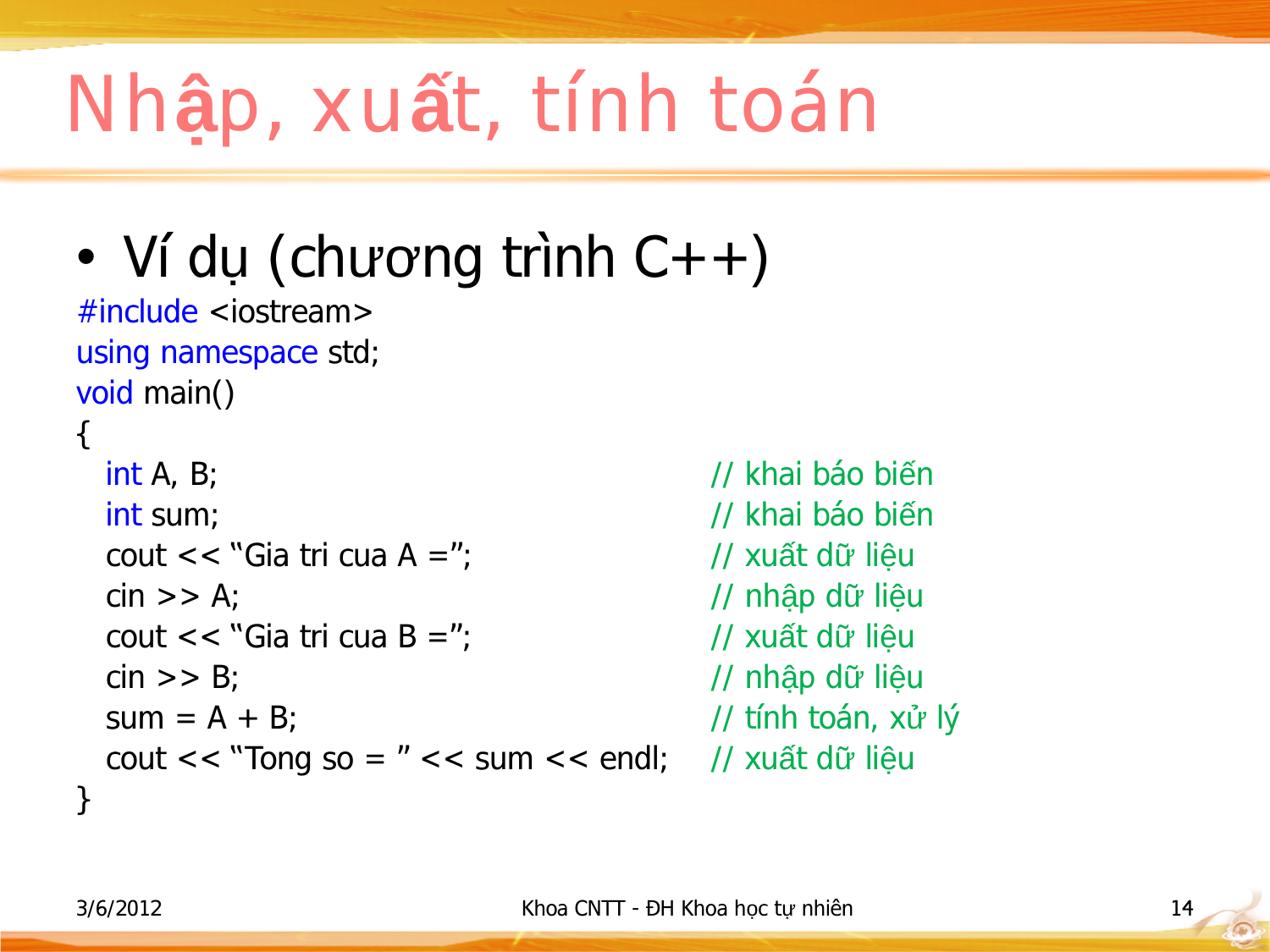

# Nhập, xuất, tính toán
Ví dụ (chương trình C++)
#include <iostream>
using namespace std;
void main()
{
   int A, B;				// khai báo biến
   int sum;				// khai báo biến
   cout << “Gia tri cua A =”;		// xuất dữ liệu
   cin >> A;				// nhập dữ liệu
   cout << “Gia tri cua B =”;		// xuất dữ liệu
   cin >> B;				// nhập dữ liệu
   sum = A + B;				// tính toán, xử lý
   cout << “Tong so = ” << sum << endl;	// xuất dữ liệu
}
3/6/2012
Khoa CNTT - ĐH Khoa học tự nhiên
14